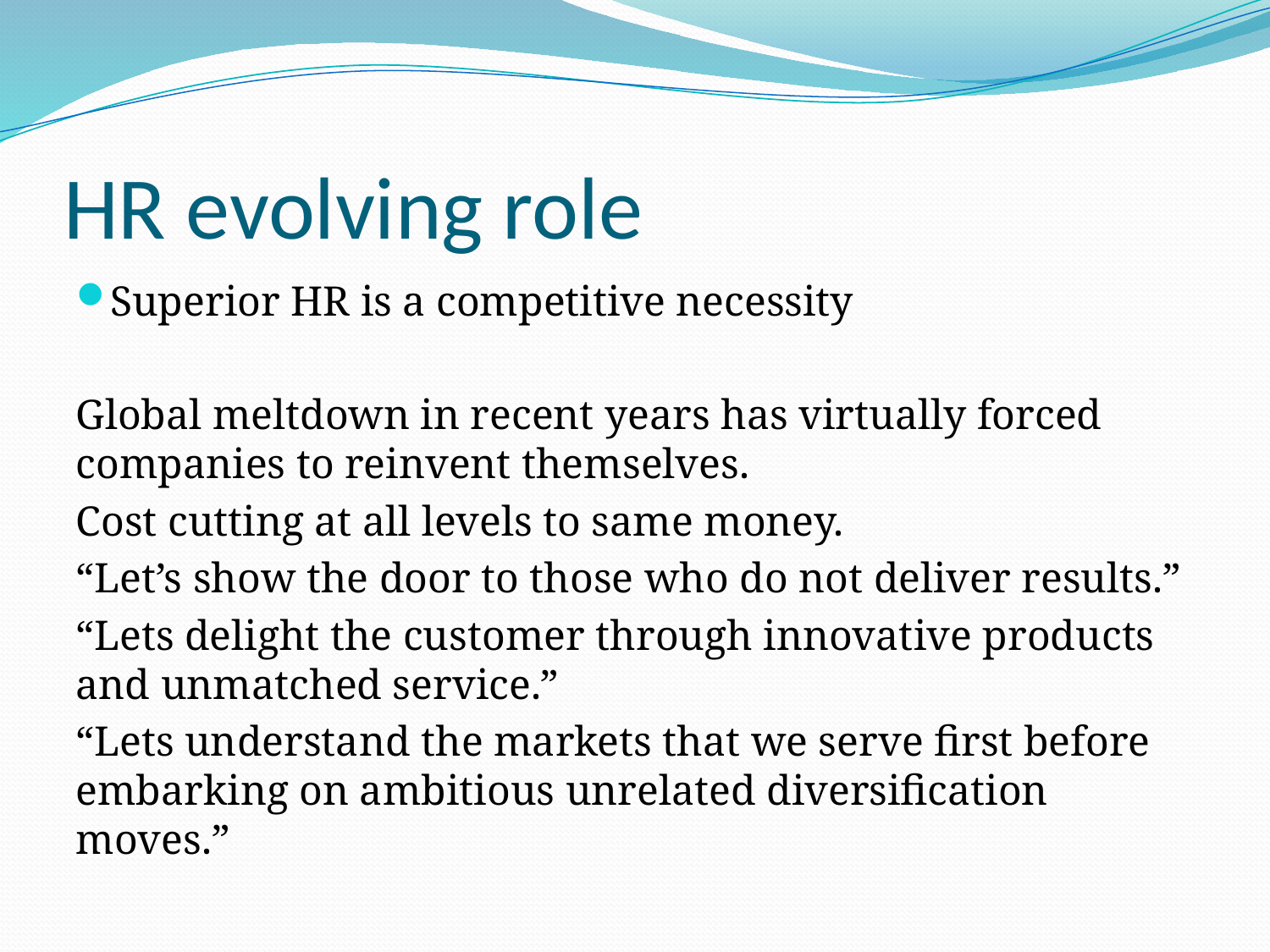

# HR evolving role
Superior HR is a competitive necessity

Global meltdown in recent years has virtually forced companies to reinvent themselves.
Cost cutting at all levels to same money.
“Let’s show the door to those who do not deliver results.”
“Lets delight the customer through innovative products and unmatched service.”
“Lets understand the markets that we serve first before embarking on ambitious unrelated diversification moves.”